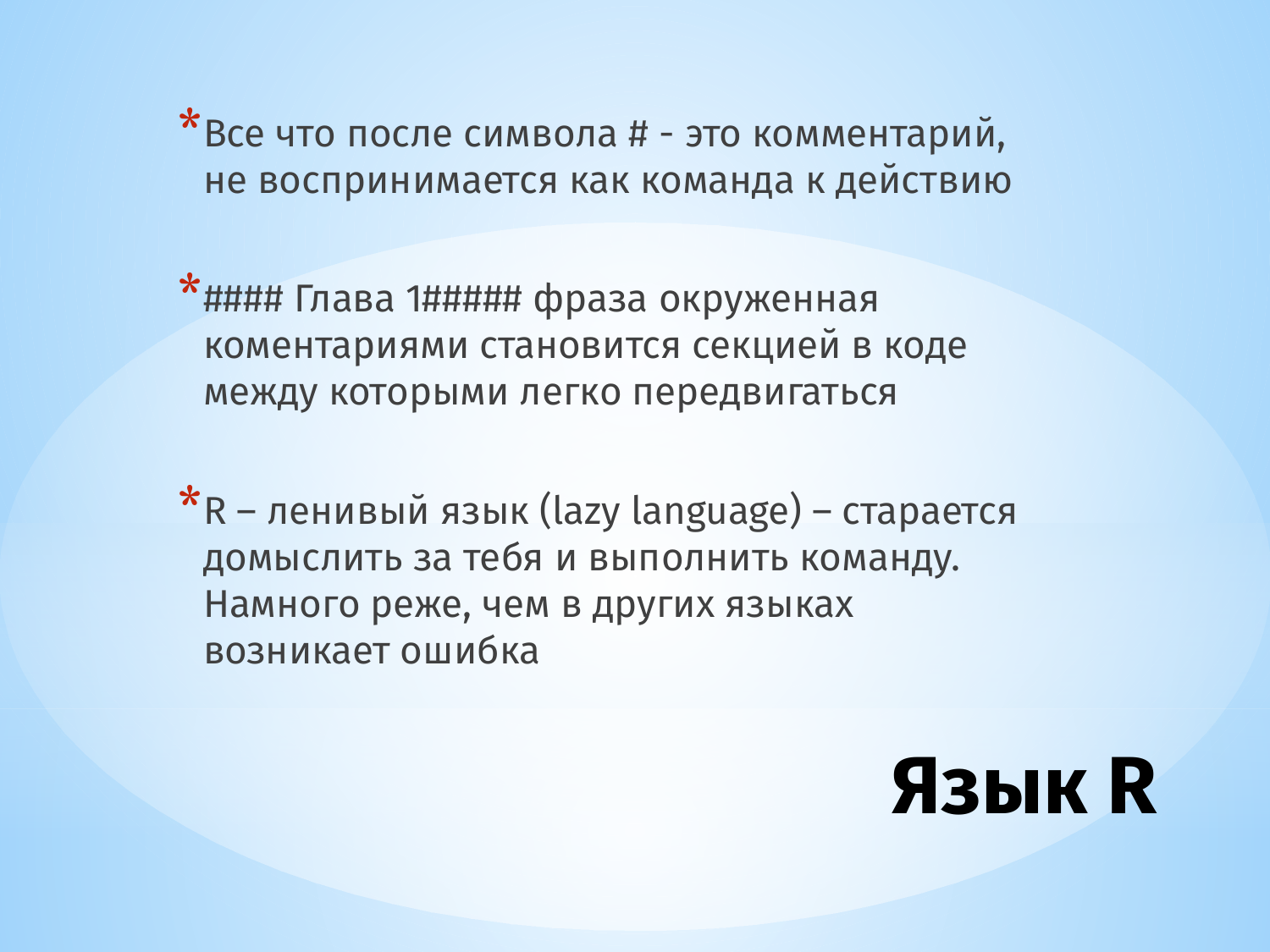

Все что после символа # - это комментарий, не воспринимается как команда к действию

#### Глава 1##### фраза окруженная коментариями становится секцией в коде между которыми легко передвигаться

R – ленивый язык (lazy language) – старается домыслить за тебя и выполнить команду. Намного реже, чем в других языках возникает ошибка

# Язык R